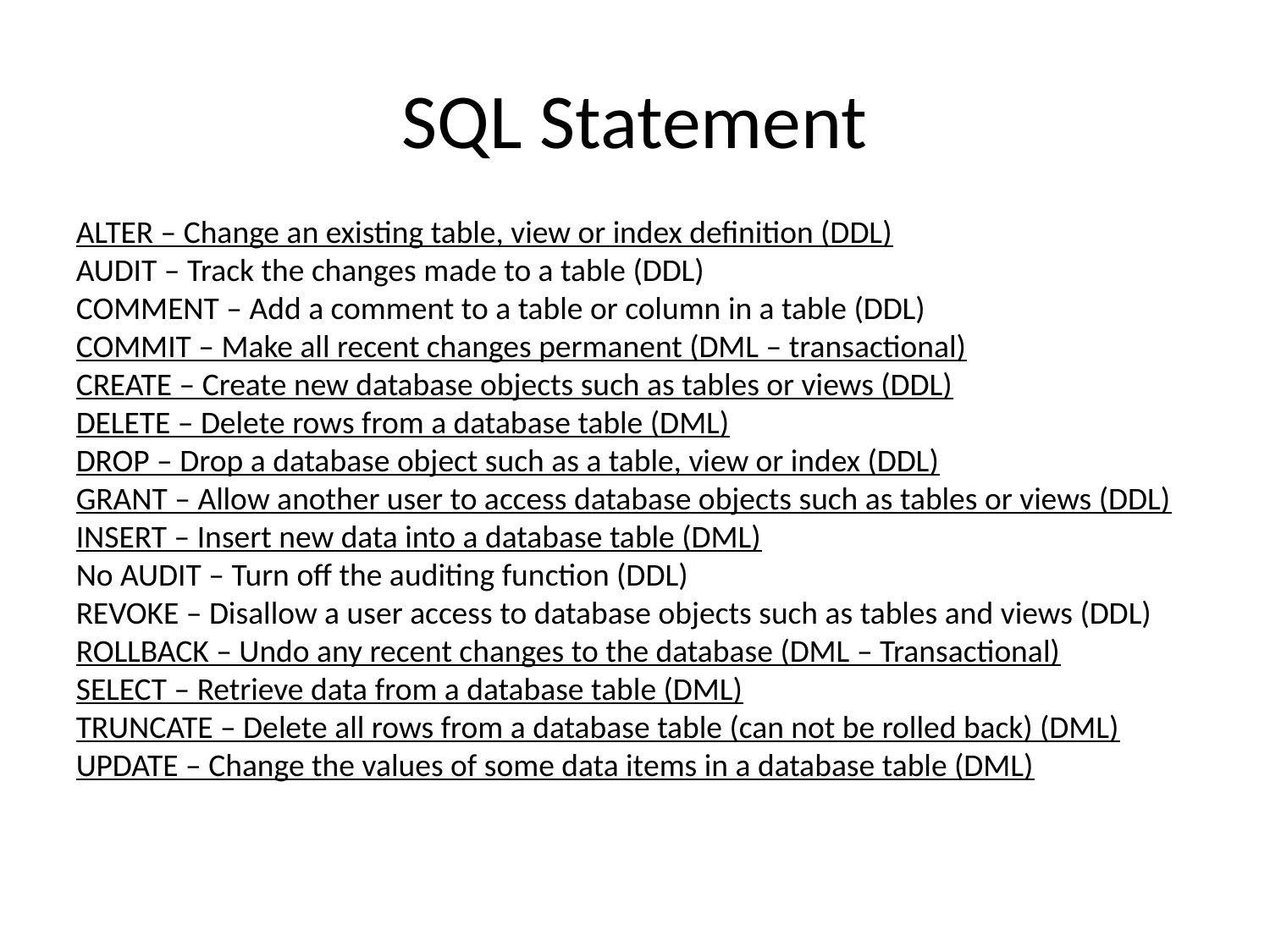

# SQL Statement
ALTER – Change an existing table, view or index definition (DDL)
AUDIT – Track the changes made to a table (DDL)
COMMENT – Add a comment to a table or column in a table (DDL)
COMMIT – Make all recent changes permanent (DML – transactional)
CREATE – Create new database objects such as tables or views (DDL)
DELETE – Delete rows from a database table (DML)
DROP – Drop a database object such as a table, view or index (DDL)
GRANT – Allow another user to access database objects such as tables or views (DDL)
INSERT – Insert new data into a database table (DML)
No AUDIT – Turn off the auditing function (DDL)
REVOKE – Disallow a user access to database objects such as tables and views (DDL)
ROLLBACK – Undo any recent changes to the database (DML – Transactional)
SELECT – Retrieve data from a database table (DML)
TRUNCATE – Delete all rows from a database table (can not be rolled back) (DML)
UPDATE – Change the values of some data items in a database table (DML)